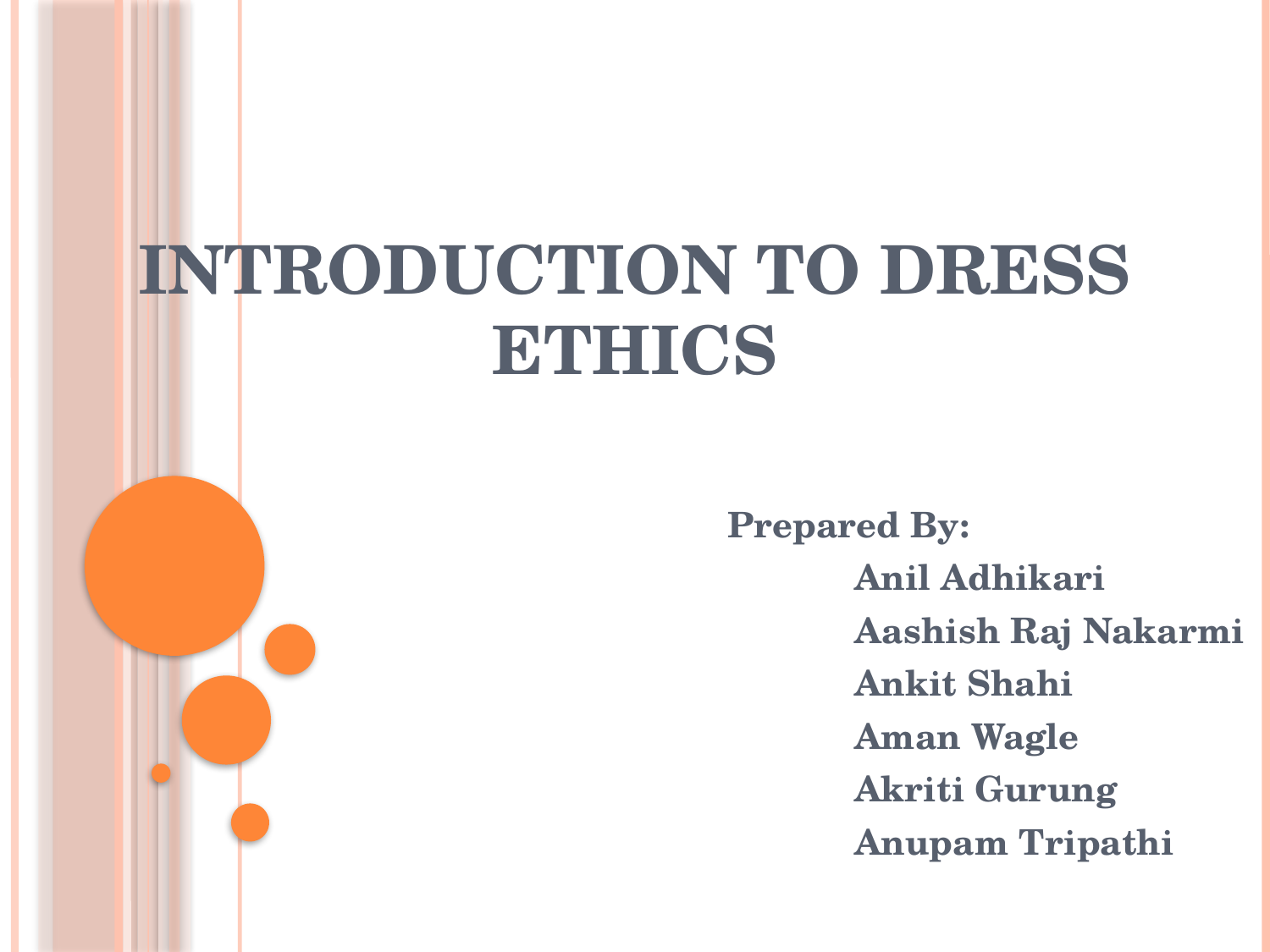

# Introduction to Dress Ethics
Prepared By:
	Anil Adhikari
	Aashish Raj Nakarmi
	Ankit Shahi
	Aman Wagle
	Akriti Gurung
	Anupam Tripathi